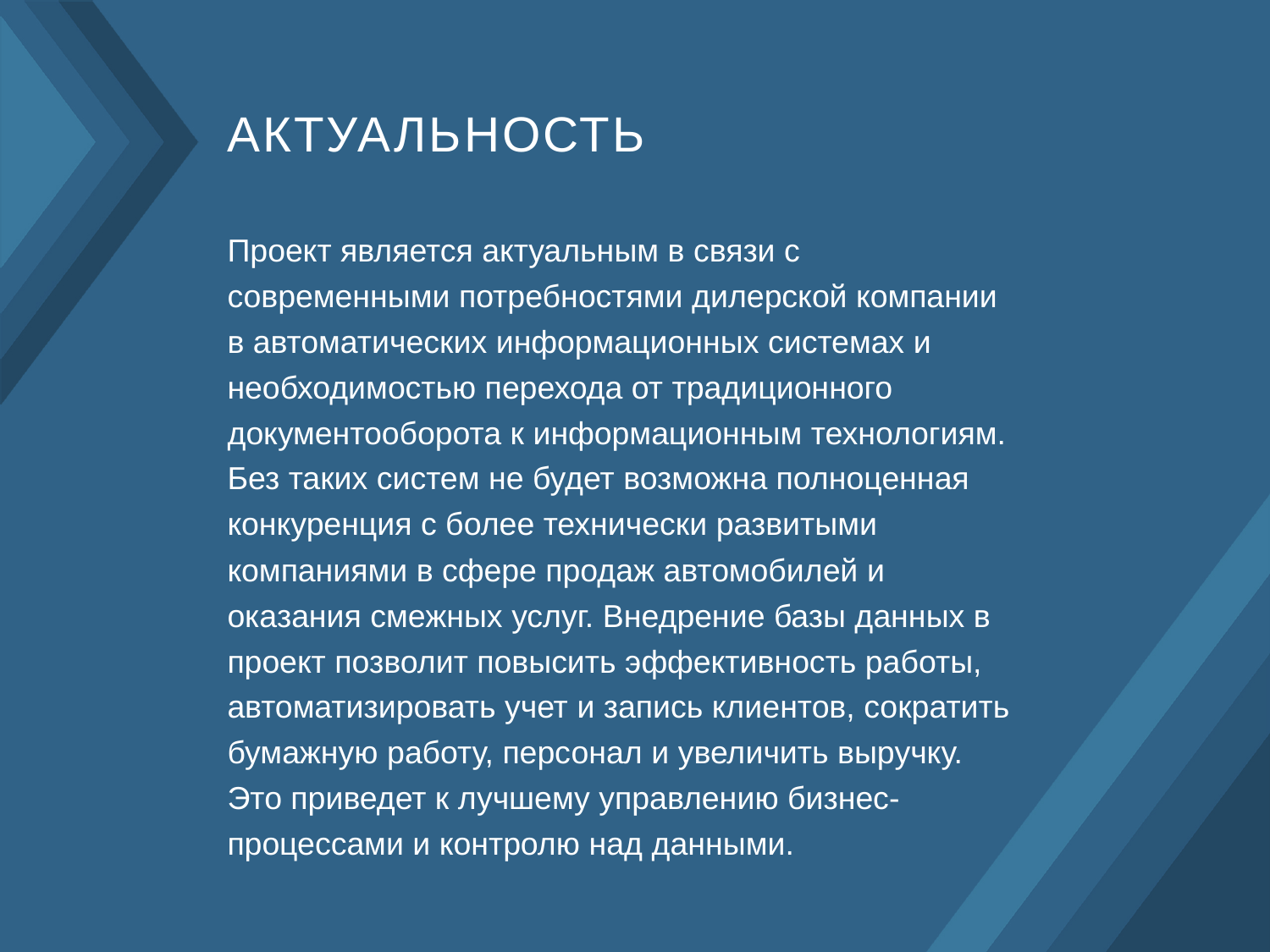

АКТУАЛЬНОСТЬ
Проект является актуальным в связи с современными потребностями дилерской компании в автоматических информационных системах и необходимостью перехода от традиционного документооборота к информационным технологиям. Без таких систем не будет возможна полноценная конкуренция с более технически развитыми компаниями в сфере продаж автомобилей и оказания смежных услуг. Внедрение базы данных в проект позволит повысить эффективность работы, автоматизировать учет и запись клиентов, сократить бумажную работу, персонал и увеличить выручку. Это приведет к лучшему управлению бизнес-процессами и контролю над данными.